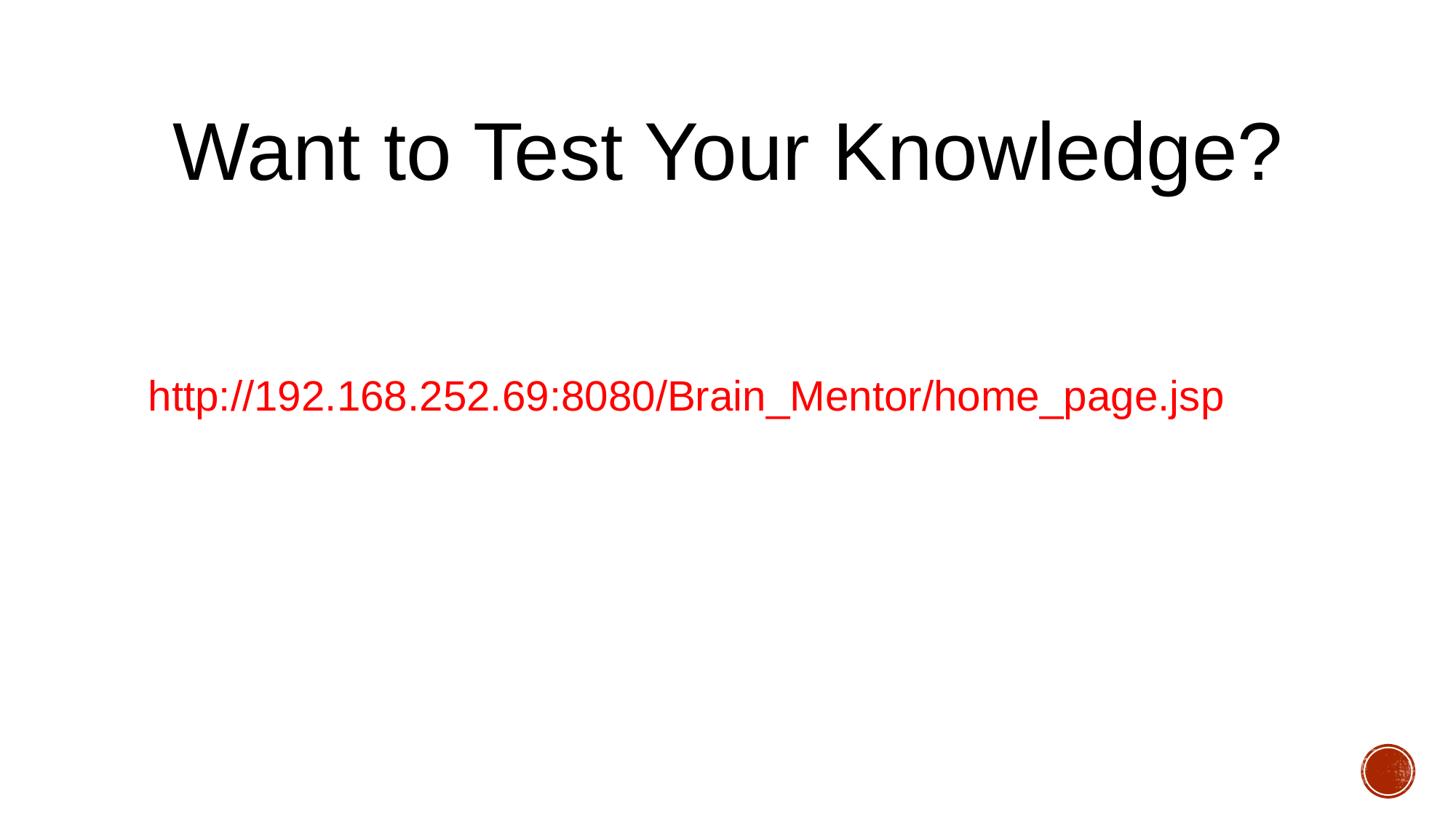

# Want to Test Your Knowledge?
http://192.168.252.69:8080/Brain_Mentor/home_page.jsp